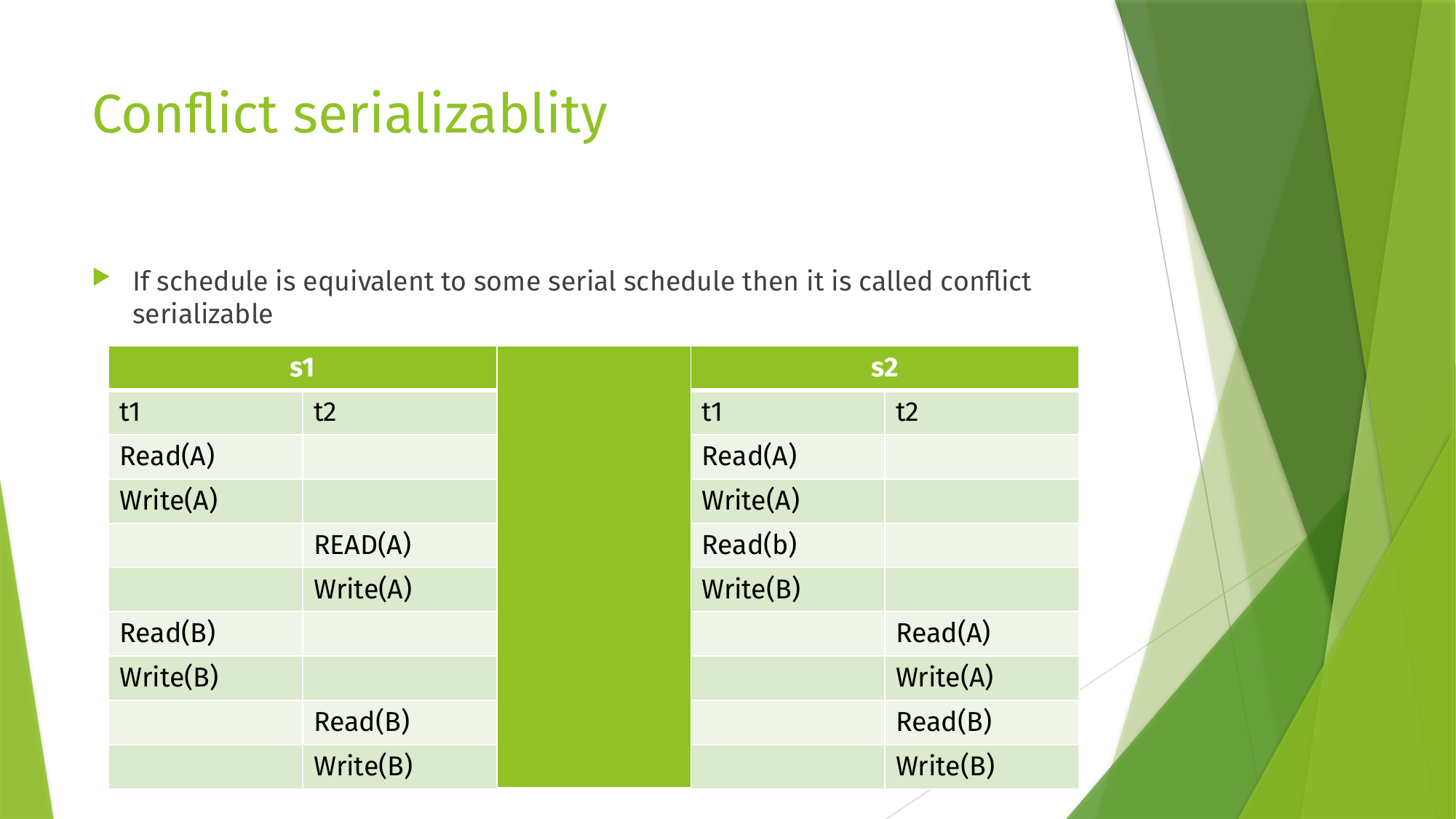

# Conflict serializablity
If schedule is equivalent to some serial schedule then it is called conflict serializable

| s1 |  |  | s2 |  |
| --- | --- | --- | --- | --- |
| t1 | t2 |  | t1 | t2 |
| Read(A) |  |  | Read(A) |  |
| Write(A) |  |  | Write(A) |  |
|  | READ(A) |  | Read(b) |  |
|  | Write(A) |  | Write(B) |  |
| Read(B) |  |  |  | Read(A) |
| Write(B) |  |  |  | Write(A) |
|  | Read(B) |  |  | Read(B) |
|  | Write(B) |  |  | Write(B) |